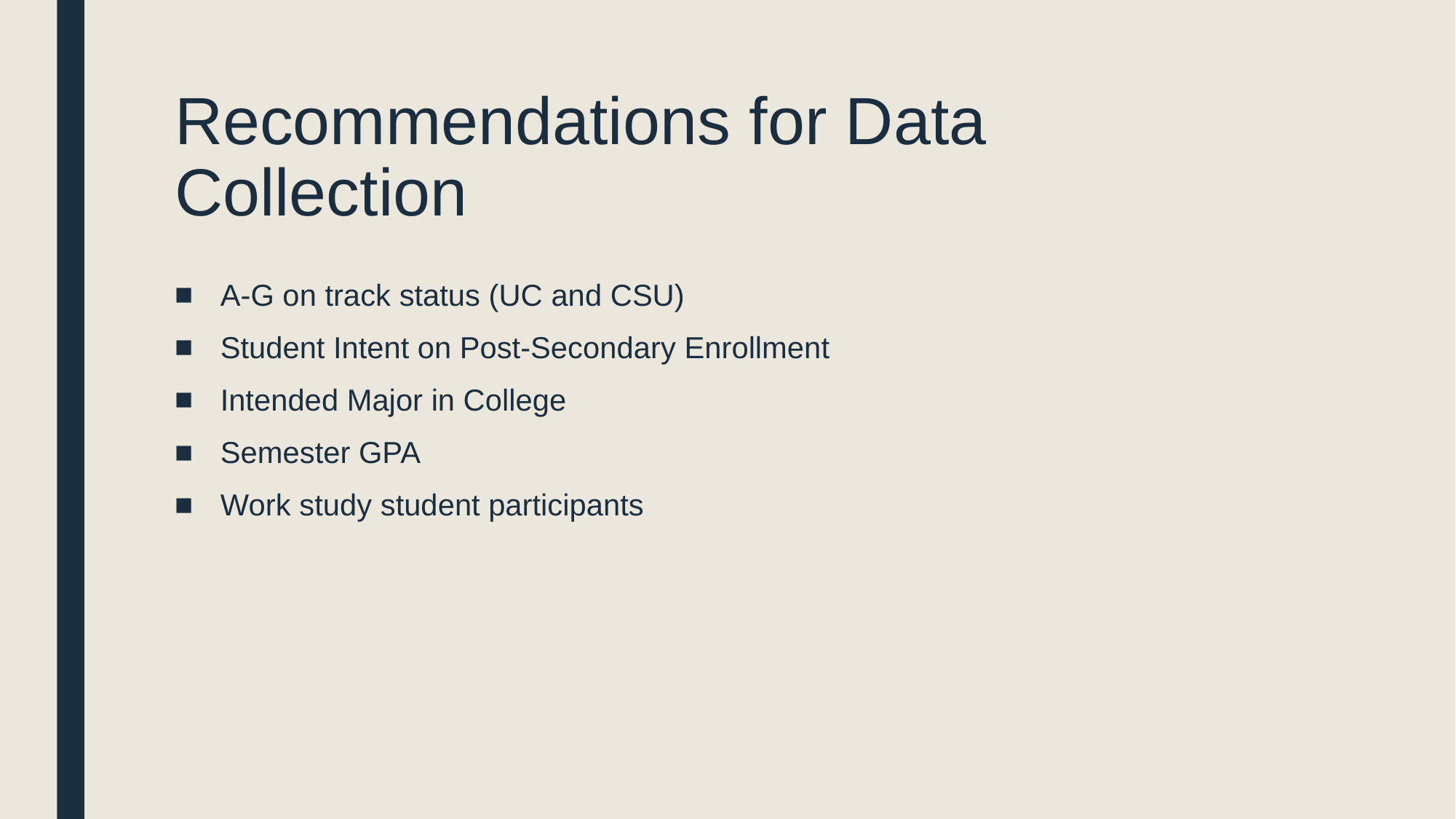

# Recommendations for Data Collection
A-G on track status (UC and CSU)
Student Intent on Post-Secondary Enrollment
Intended Major in College
Semester GPA
Work study student participants